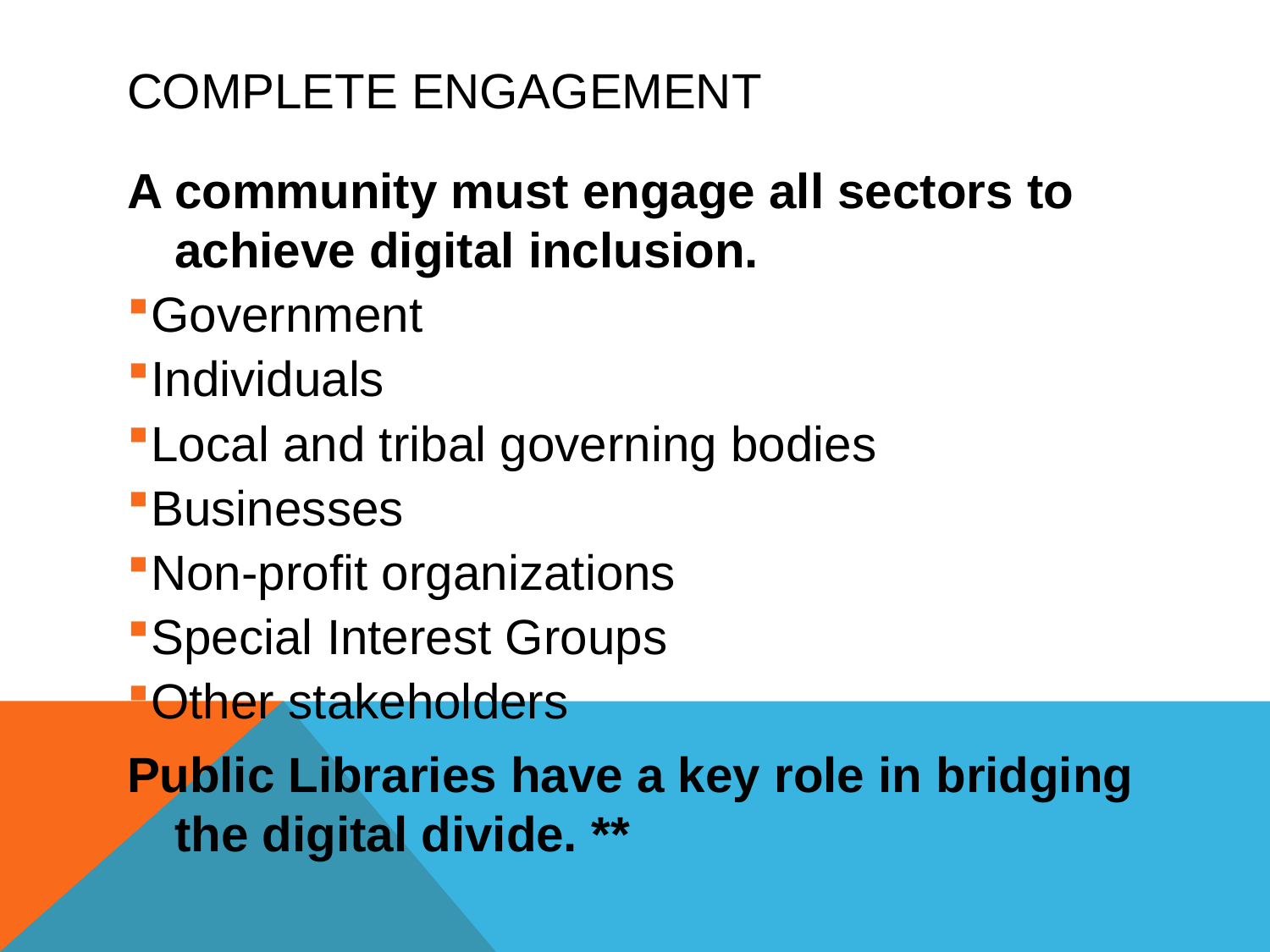

# Complete Engagement
A community must engage all sectors to achieve digital inclusion.
Government
Individuals
Local and tribal governing bodies
Businesses
Non-profit organizations
Special Interest Groups
Other stakeholders
Public Libraries have a key role in bridging the digital divide. **